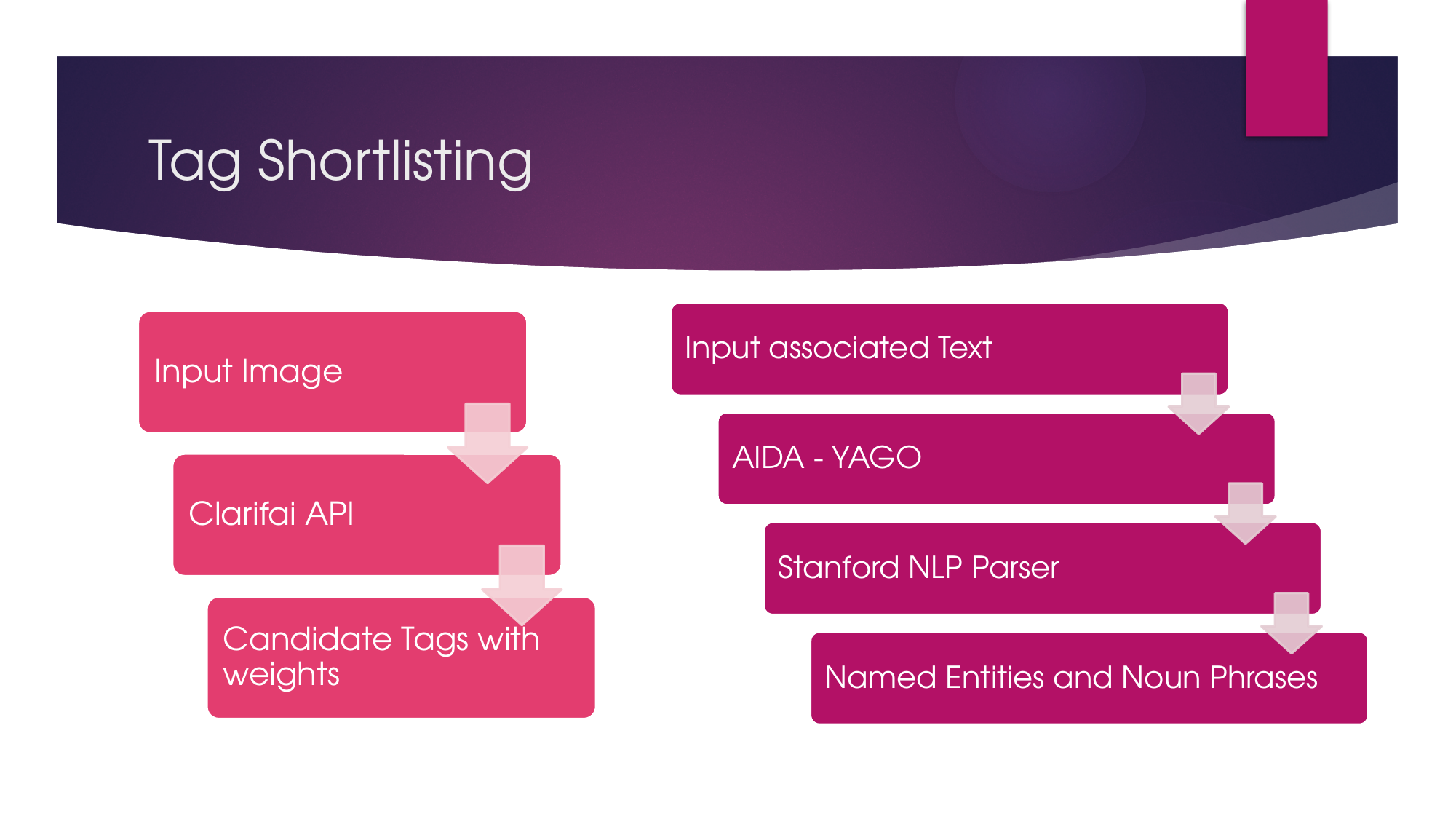

# Tag Shortlisting
Input associated Text
AIDA - YAGO
Stanford NLP Parser
Named Entities and Noun Phrases

Input Image
Clarifai API
Candidate Tags with weights